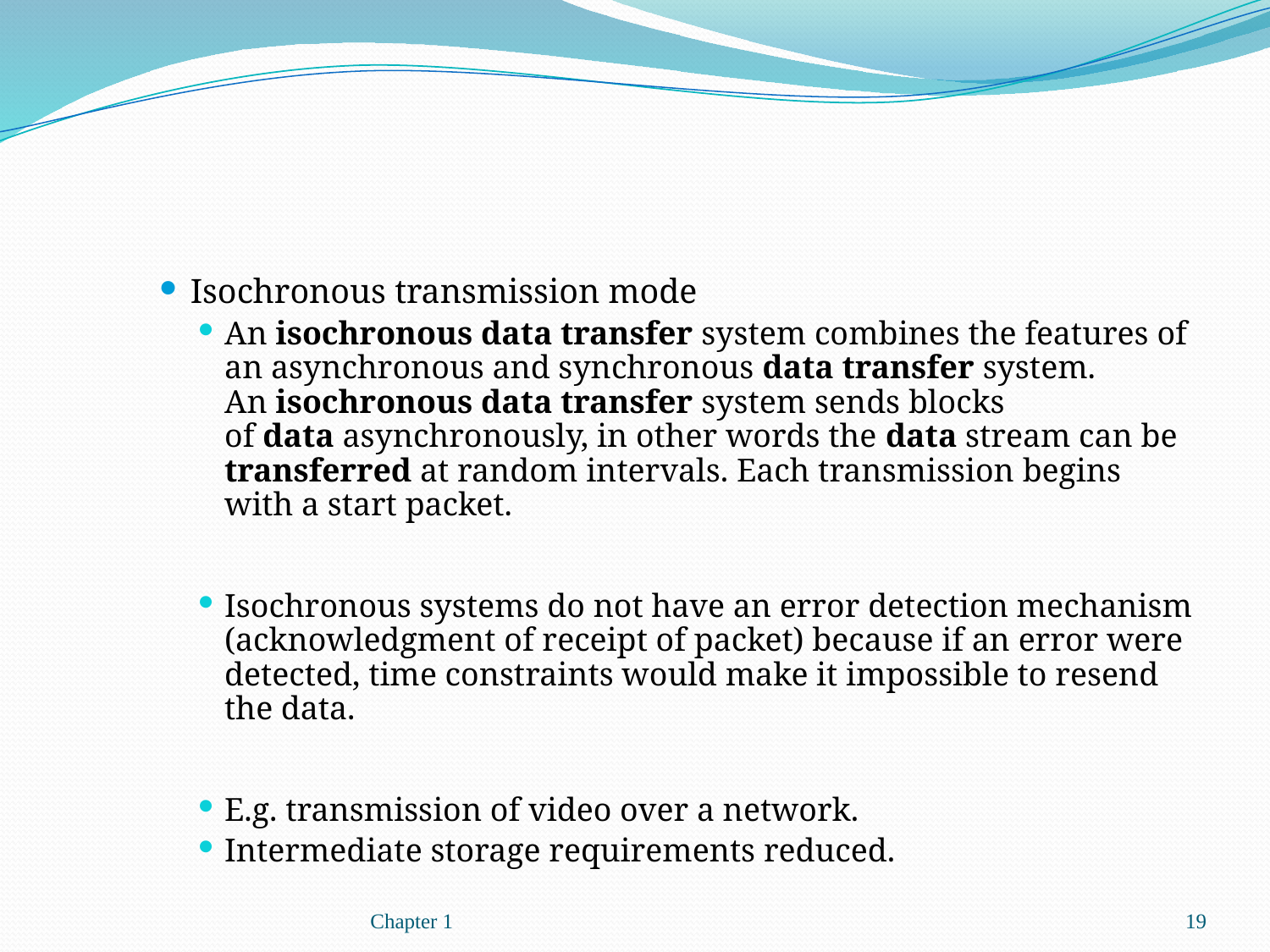

#
Isochronous transmission mode
An isochronous data transfer system combines the features of an asynchronous and synchronous data transfer system. An isochronous data transfer system sends blocks of data asynchronously, in other words the data stream can be transferred at random intervals. Each transmission begins with a start packet.

Isochronous systems do not have an error detection mechanism (acknowledgment of receipt of packet) because if an error were detected, time constraints would make it impossible to resend the data.

E.g. transmission of video over a network.
Intermediate storage requirements reduced.
Chapter 1
19